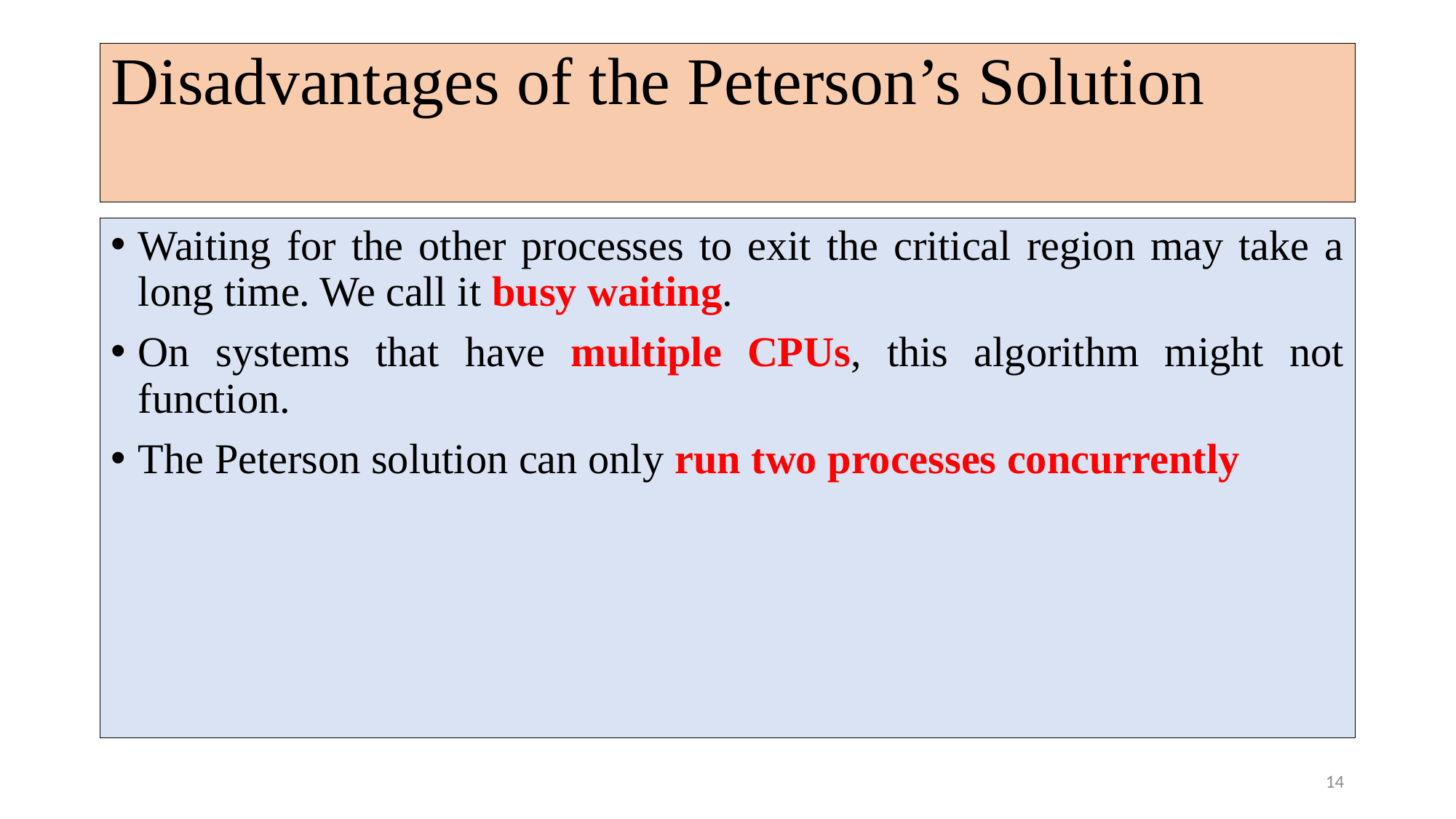

# Disadvantages of the Peterson’s Solution
Waiting for the other processes to exit the critical region may take a long time. We call it busy waiting.
On systems that have multiple CPUs, this algorithm might not function.
The Peterson solution can only run two processes concurrently
14